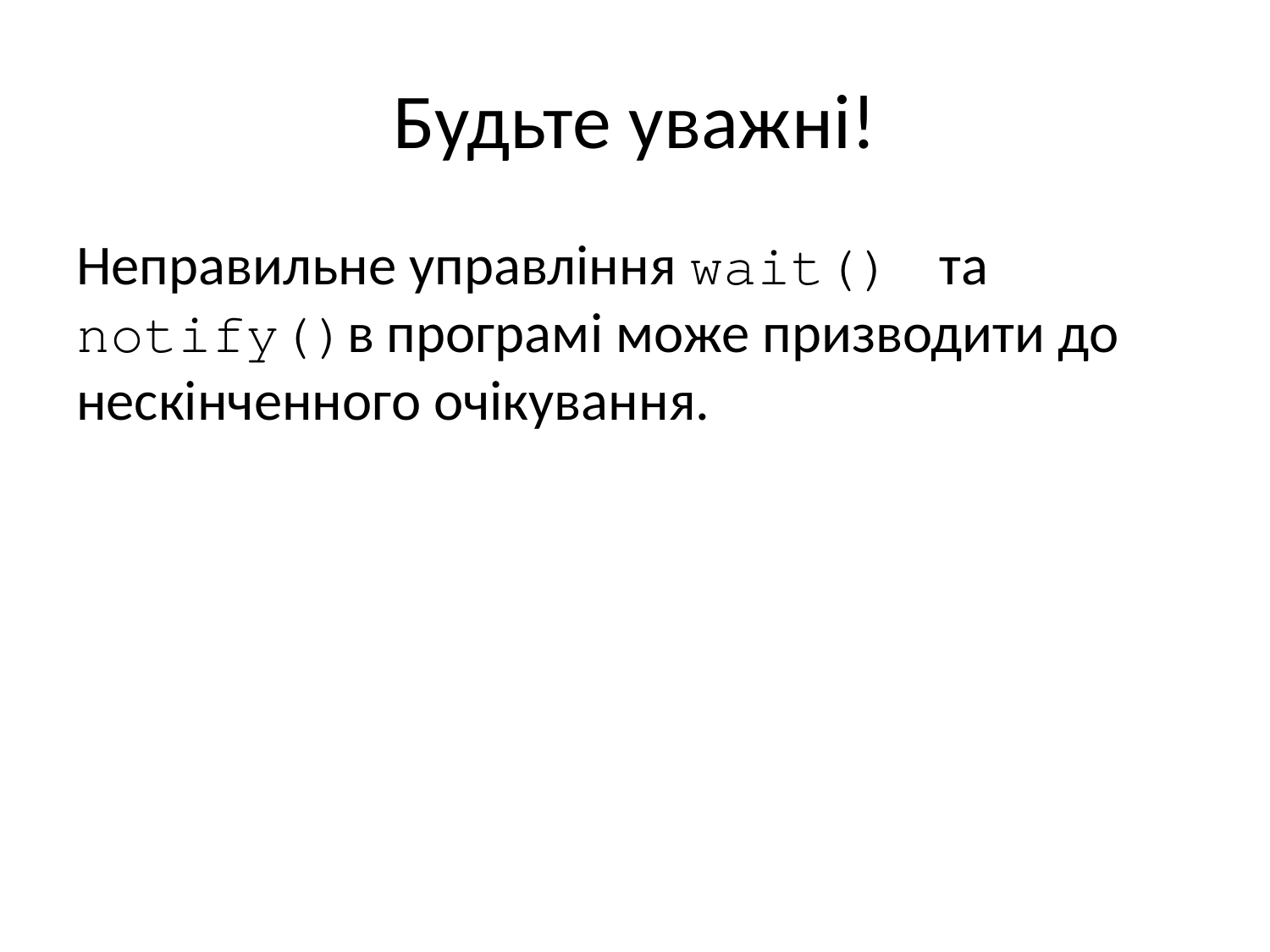

# Будьте уважні!
Неправильне управління wait()  та notify()в програмі може призводити до нескінченного очікування.